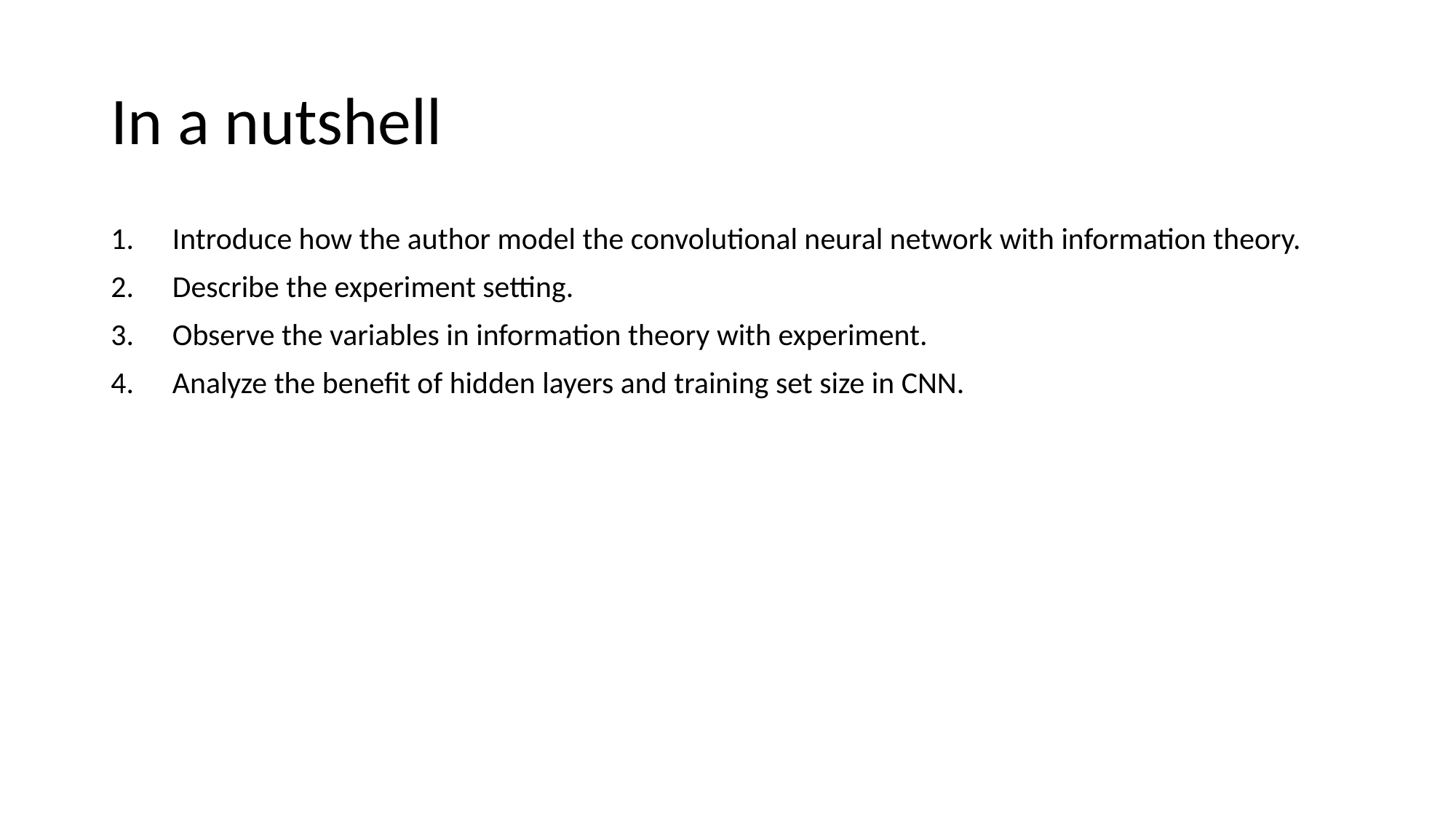

# In a nutshell
Introduce how the author model the convolutional neural network with information theory.
Describe the experiment setting.
Observe the variables in information theory with experiment.
Analyze the benefit of hidden layers and training set size in CNN.